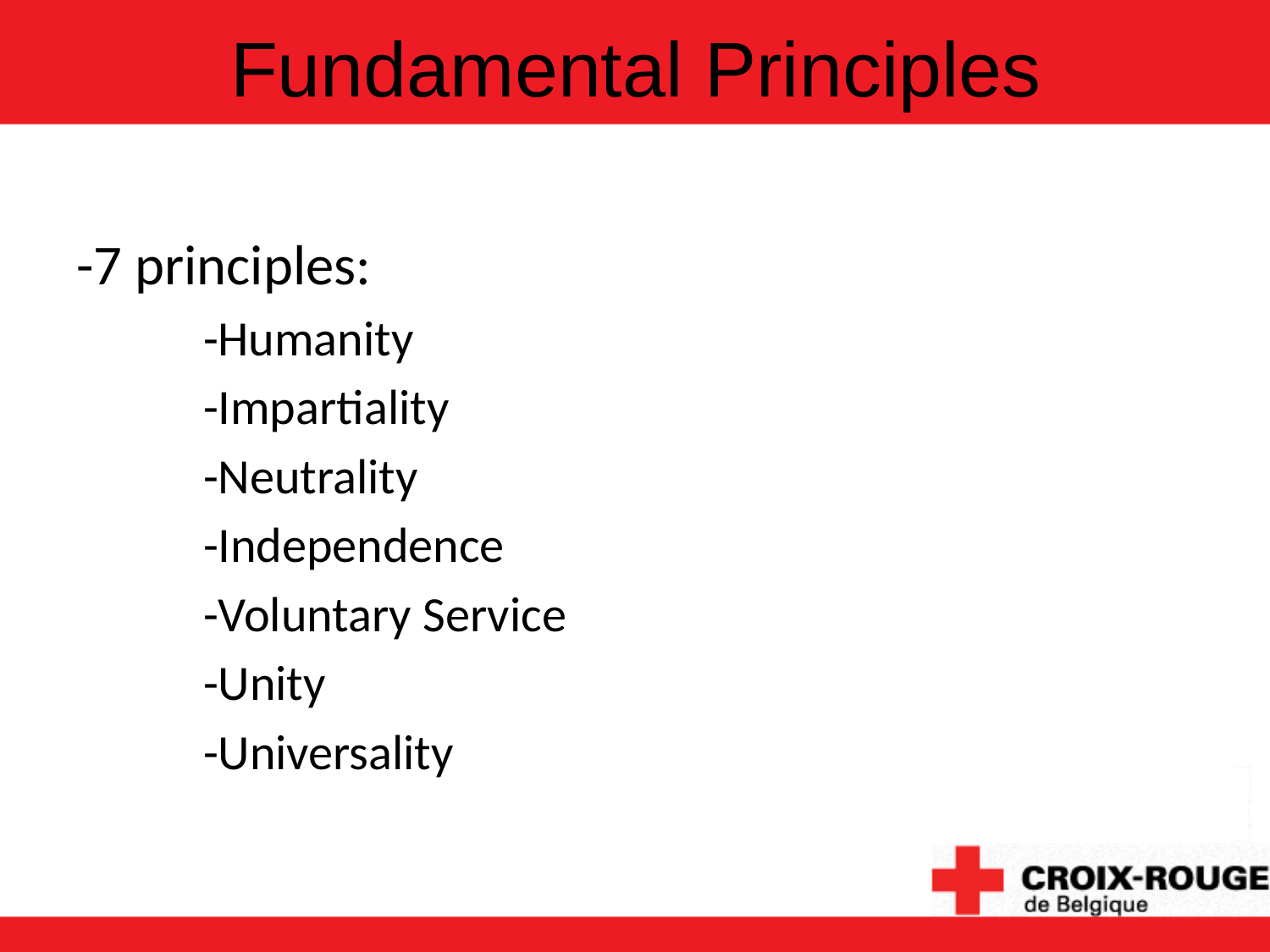

# Fundamental Principles
-7 principles:
	-Humanity
	-Impartiality
	-Neutrality
	-Independence
	-Voluntary Service
	-Unity
	-Universality